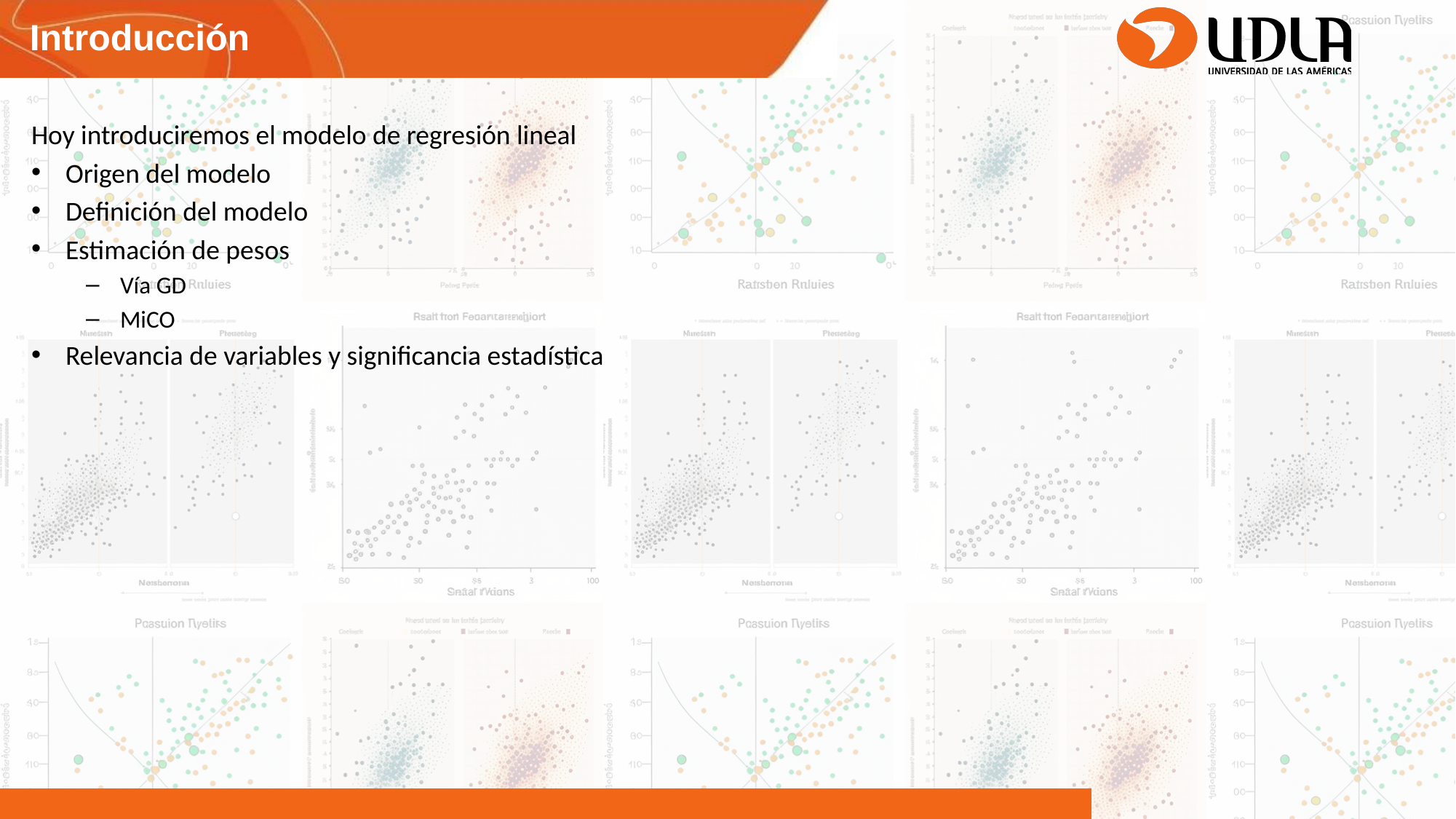

Introducción

Hoy introduciremos el modelo de regresión lineal
Origen del modelo
Definición del modelo
Estimación de pesos
Vía GD
MiCO
Relevancia de variables y significancia estadística